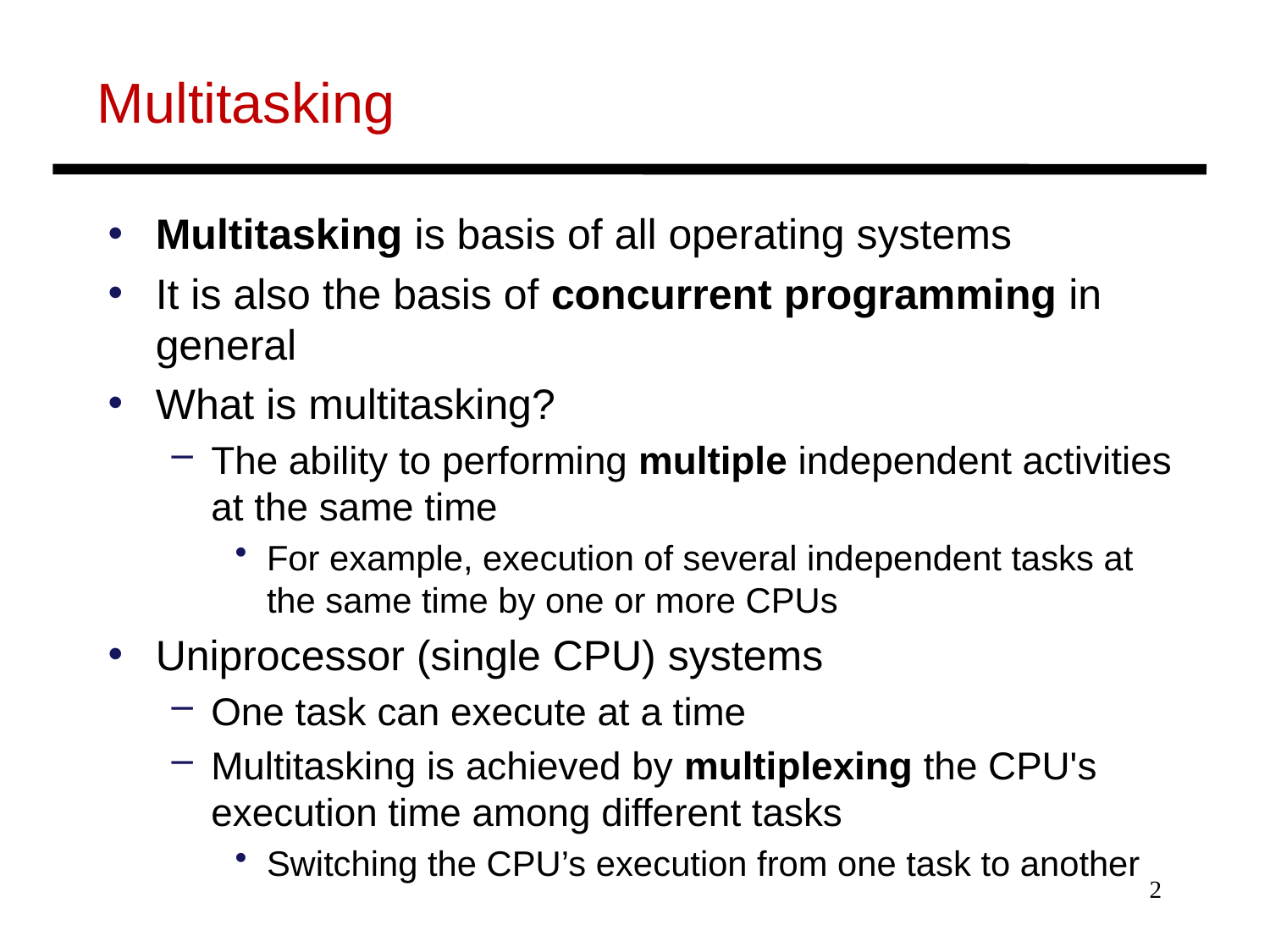

# Multitasking
Multitasking is basis of all operating systems
It is also the basis of concurrent programming in general
What is multitasking?
The ability to performing multiple independent activities at the same time
For example, execution of several independent tasks at the same time by one or more CPUs
Uniprocessor (single CPU) systems
One task can execute at a time
Multitasking is achieved by multiplexing the CPU's execution time among different tasks
Switching the CPU’s execution from one task to another
2